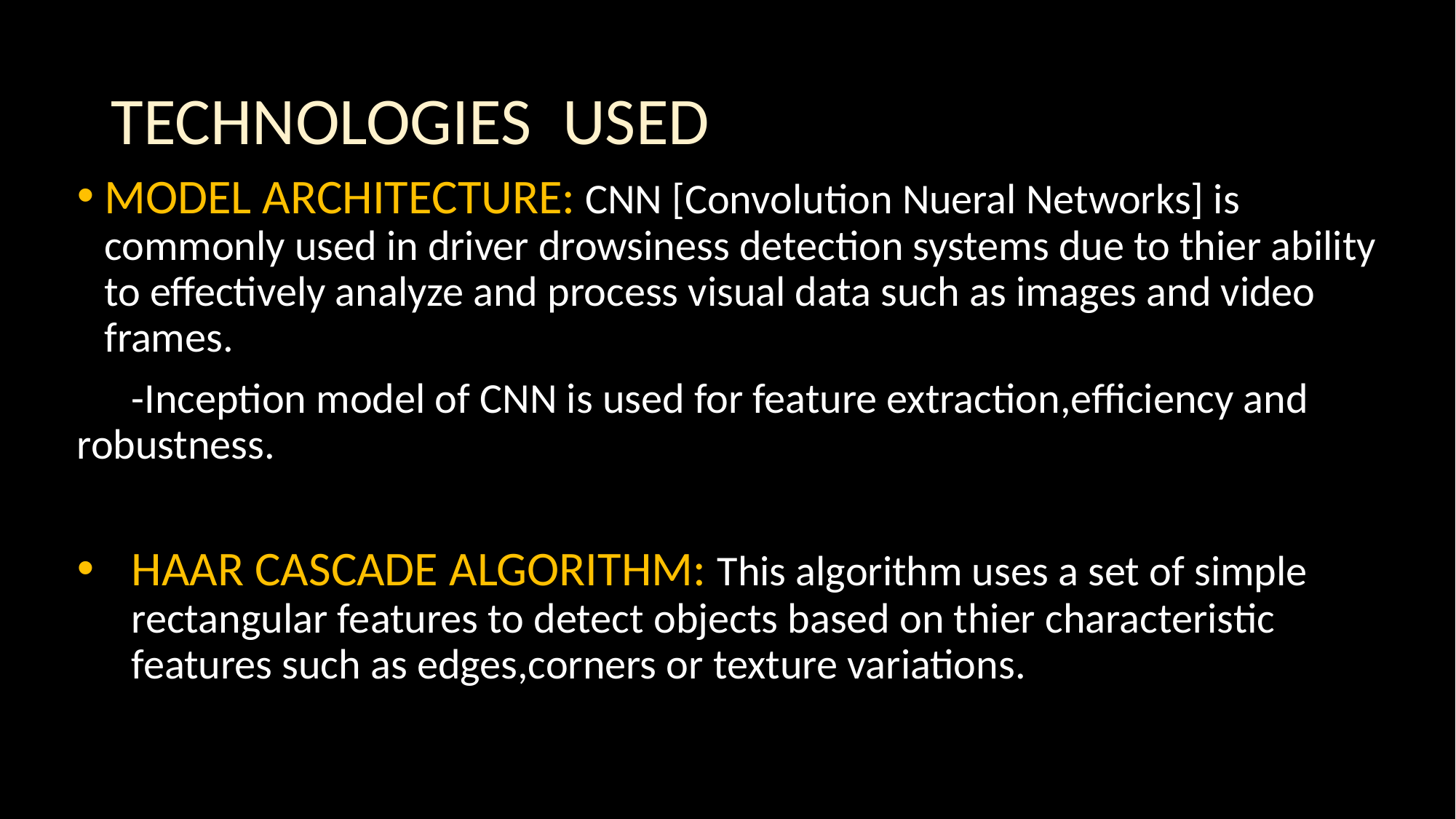

# TECHNOLOGIES  USED
MODEL ARCHITECTURE: CNN [Convolution Nueral Networks] is commonly used in driver drowsiness detection systems due to thier ability to effectively analyze and process visual data such as images and video frames.
-Inception model of CNN is used for feature extraction,efficiency and        	robustness.

HAAR CASCADE ALGORITHM: This algorithm uses a set of simple rectangular features to detect objects based on thier characteristic features such as edges,corners or texture variations.